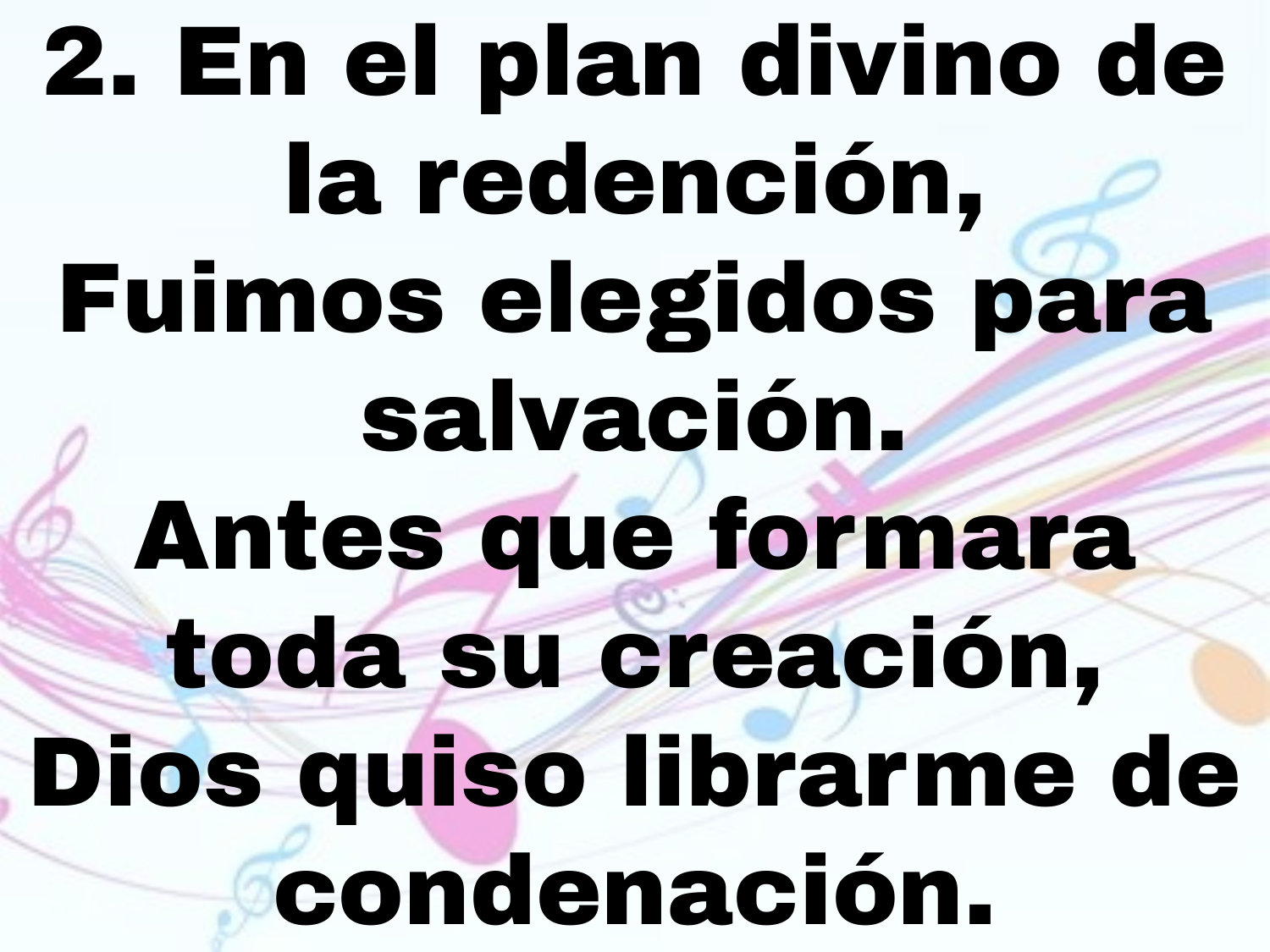

2. En el plan divino de la redención,
Fuimos elegidos para salvación.
Antes que formara toda su creación,
Dios quiso librarme de condenación.